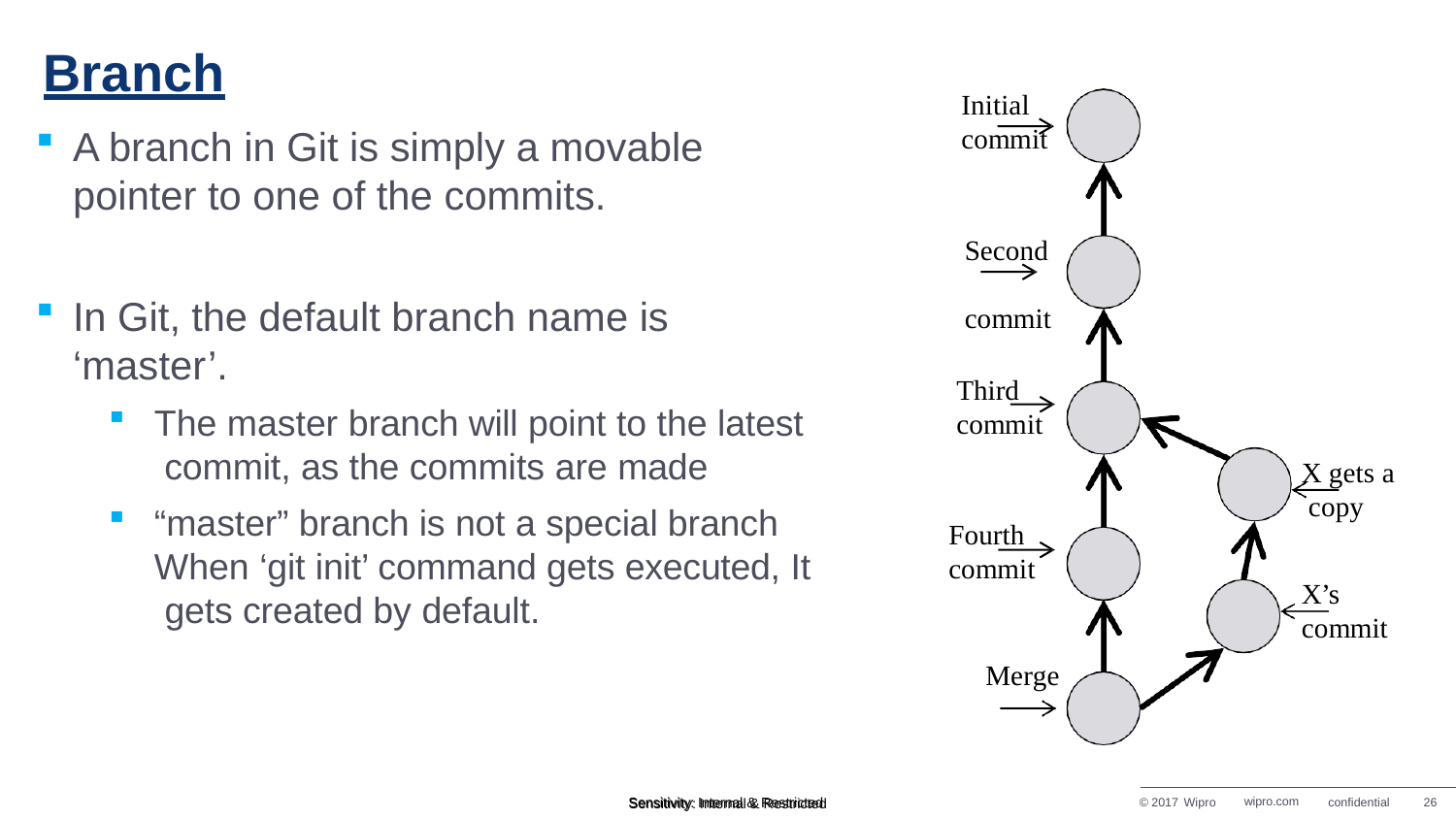

# Branch
Initial
commit

A branch in Git is simply a movable
pointer to one of the commits.
Second  commit

In Git, the default branch name is
‘master’.
Third  commit

The master branch will point to the latest  commit, as the commits are made
“master” branch is not a special branch  When ‘git init’ command gets executed, It  gets created by default.
X gets a  copy
Fourth  commit

X’s
commit
Merge
© 2017 Wipro
wipro.com
confidential
26
Sensitivity: Internal & Restricted